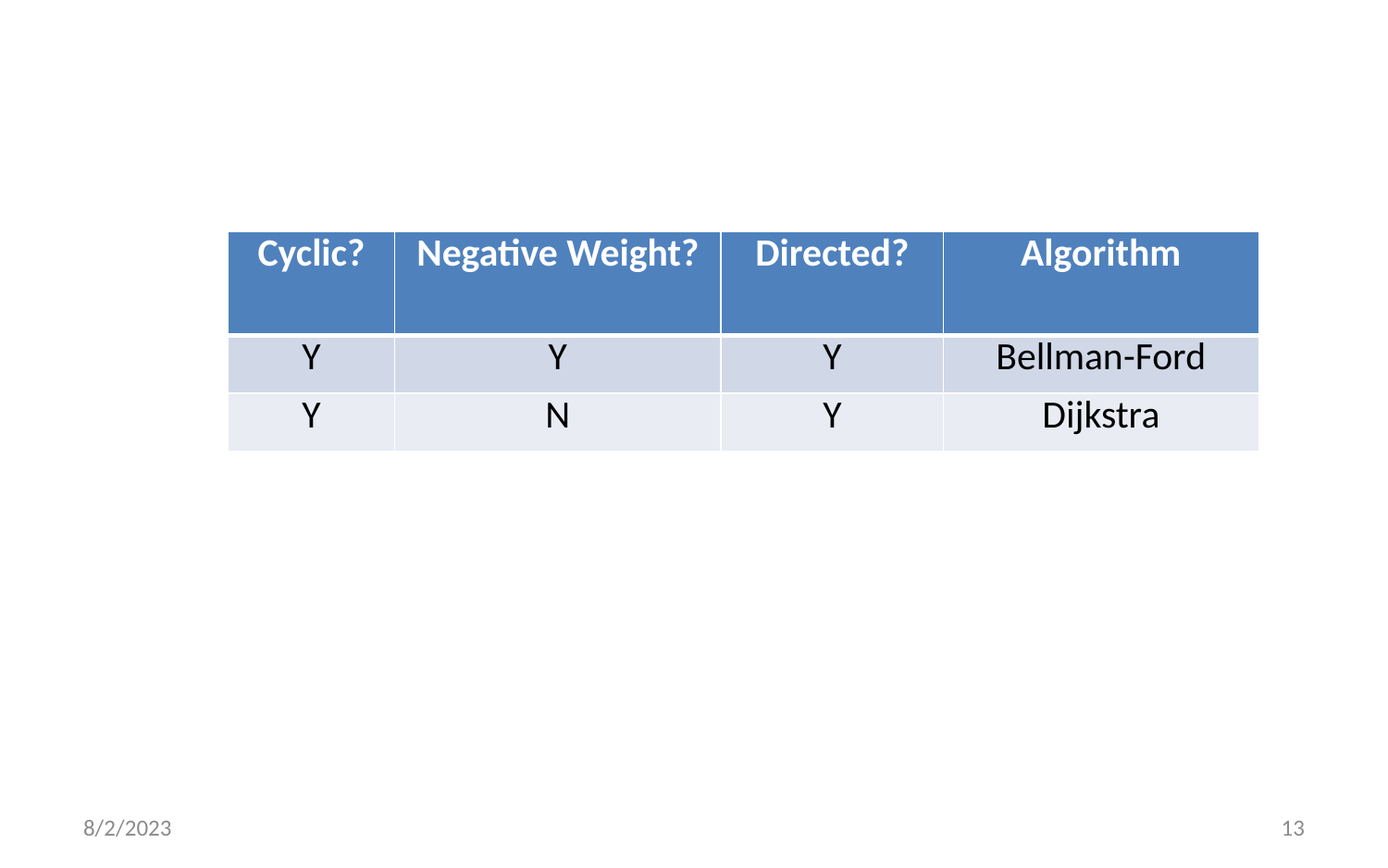

| Cyclic? | Negative Weight? | Directed? | Algorithm |
| --- | --- | --- | --- |
| Y | Y | Y | Bellman-Ford |
| Y | N | Y | Dijkstra |
8/2/2023
13